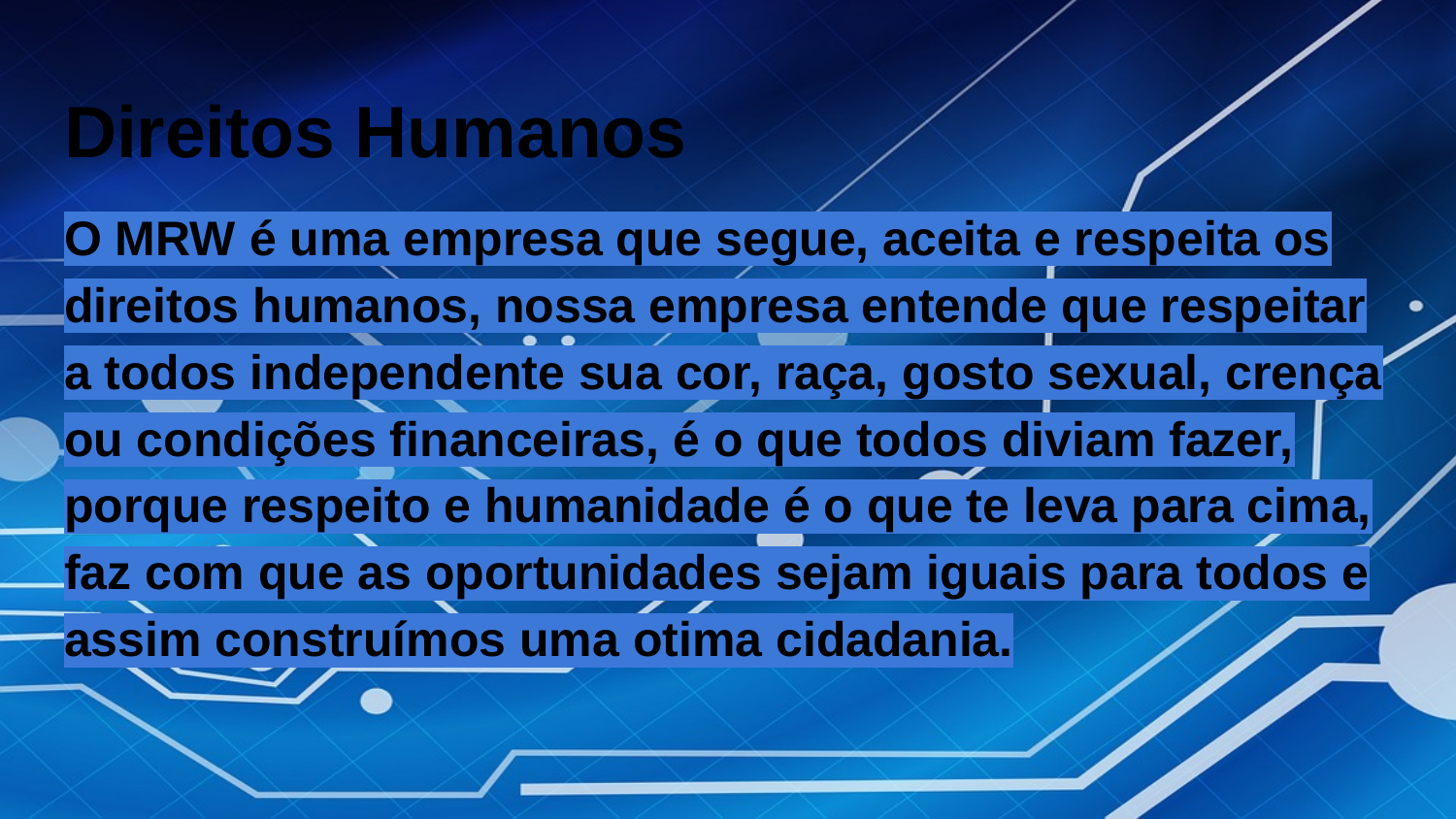

# Direitos Humanos
O MRW é uma empresa que segue, aceita e respeita os direitos humanos, nossa empresa entende que respeitar a todos independente sua cor, raça, gosto sexual, crença ou condições financeiras, é o que todos diviam fazer, porque respeito e humanidade é o que te leva para cima, faz com que as oportunidades sejam iguais para todos e assim construímos uma otima cidadania.